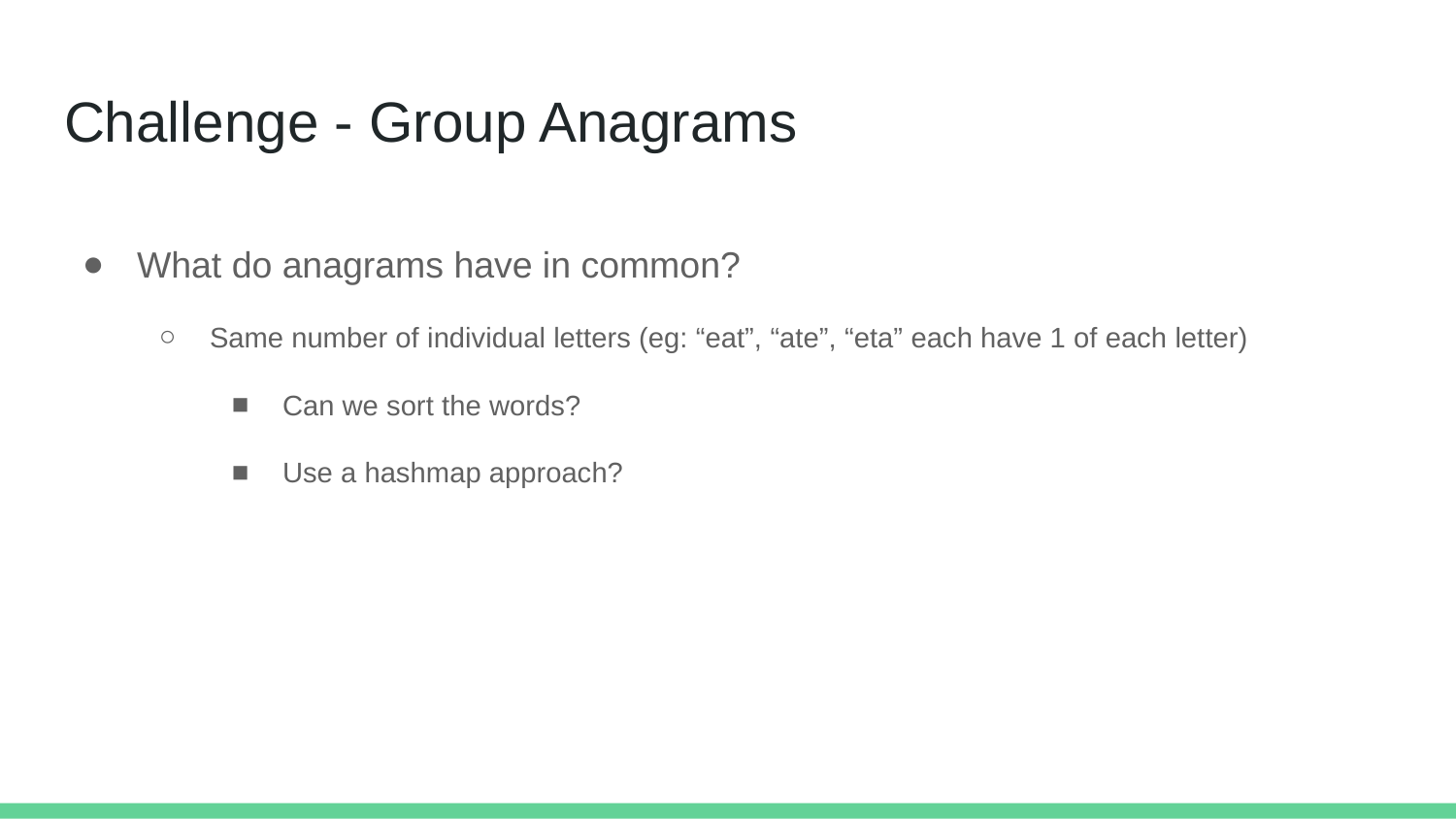

# Challenge - Group Anagrams
What do anagrams have in common?
Same number of individual letters (eg: “eat”, “ate”, “eta” each have 1 of each letter)
Can we sort the words?
Use a hashmap approach?